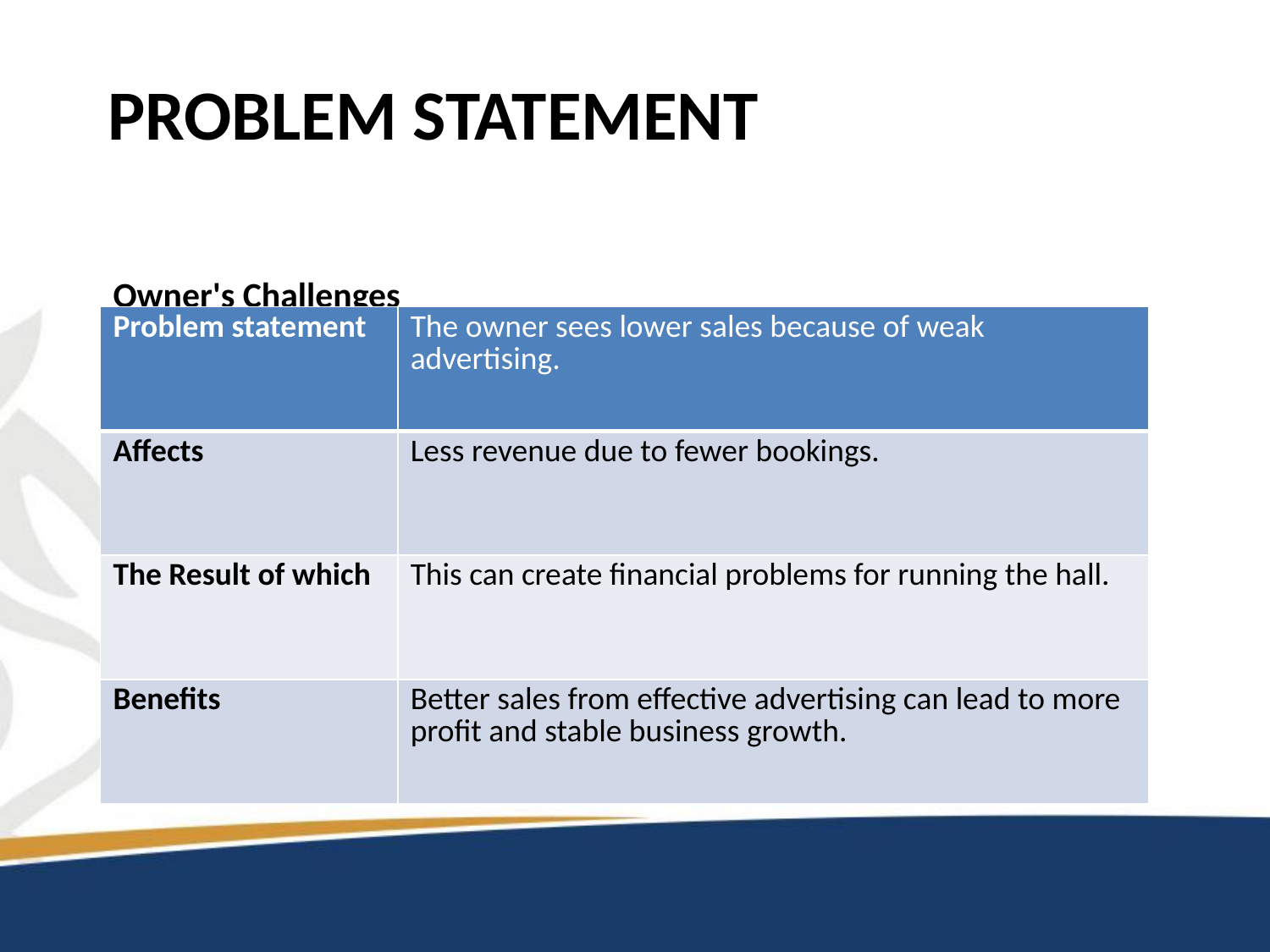

# Problem Statement
Owner's Challenges

| Problem statement | The owner sees lower sales because of weak advertising. |
| --- | --- |
| Affects | Less revenue due to fewer bookings. |
| The Result of which | This can create financial problems for running the hall. |
| Benefits | Better sales from effective advertising can lead to more profit and stable business growth. |